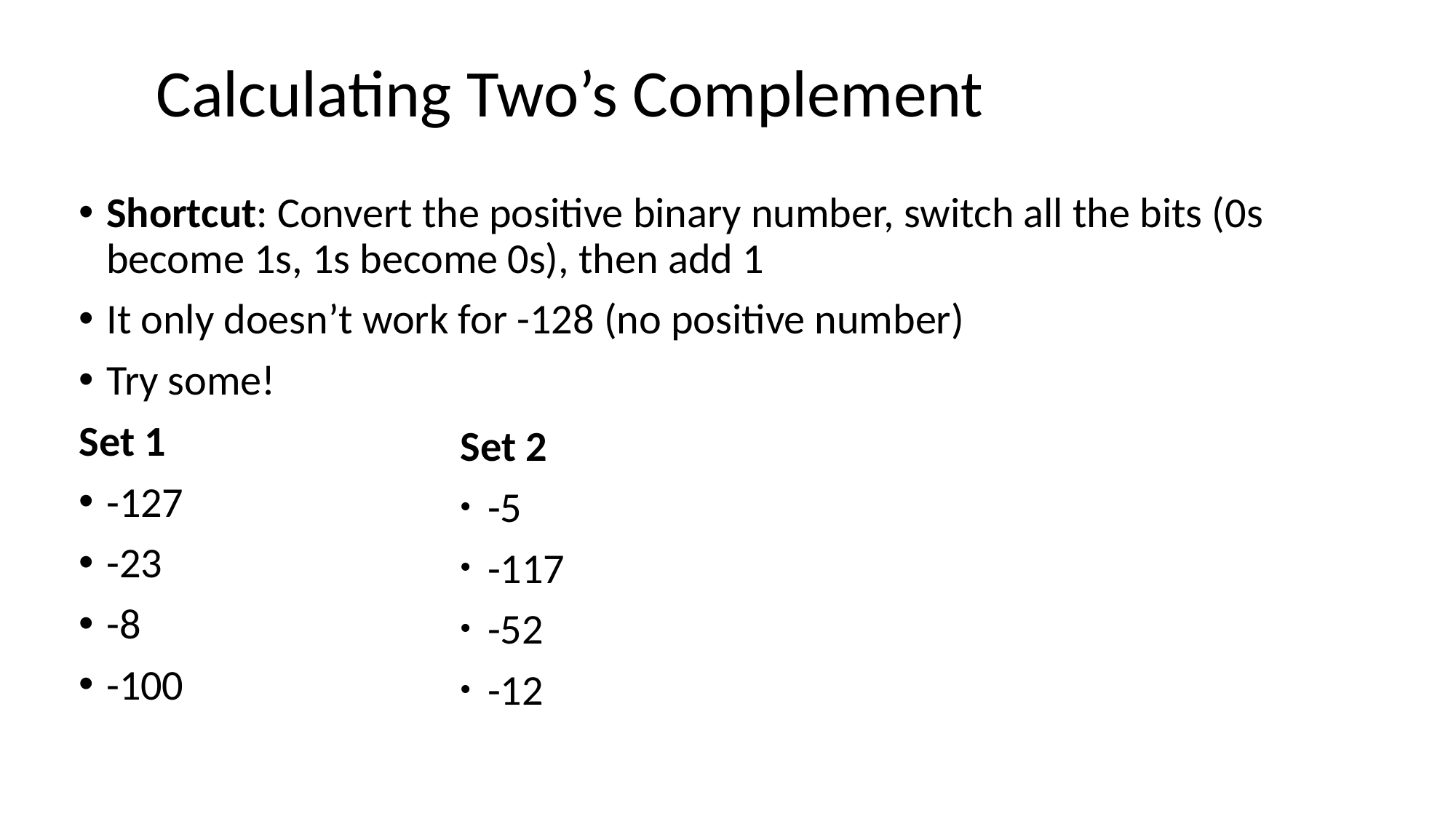

# Calculating Two’s Complement
Shortcut: Convert the positive binary number, switch all the bits (0s become 1s, 1s become 0s), then add 1
It only doesn’t work for -128 (no positive number)
Try some!
Set 1
-127
-23
-8
-100
Set 2
-5
-117
-52
-12